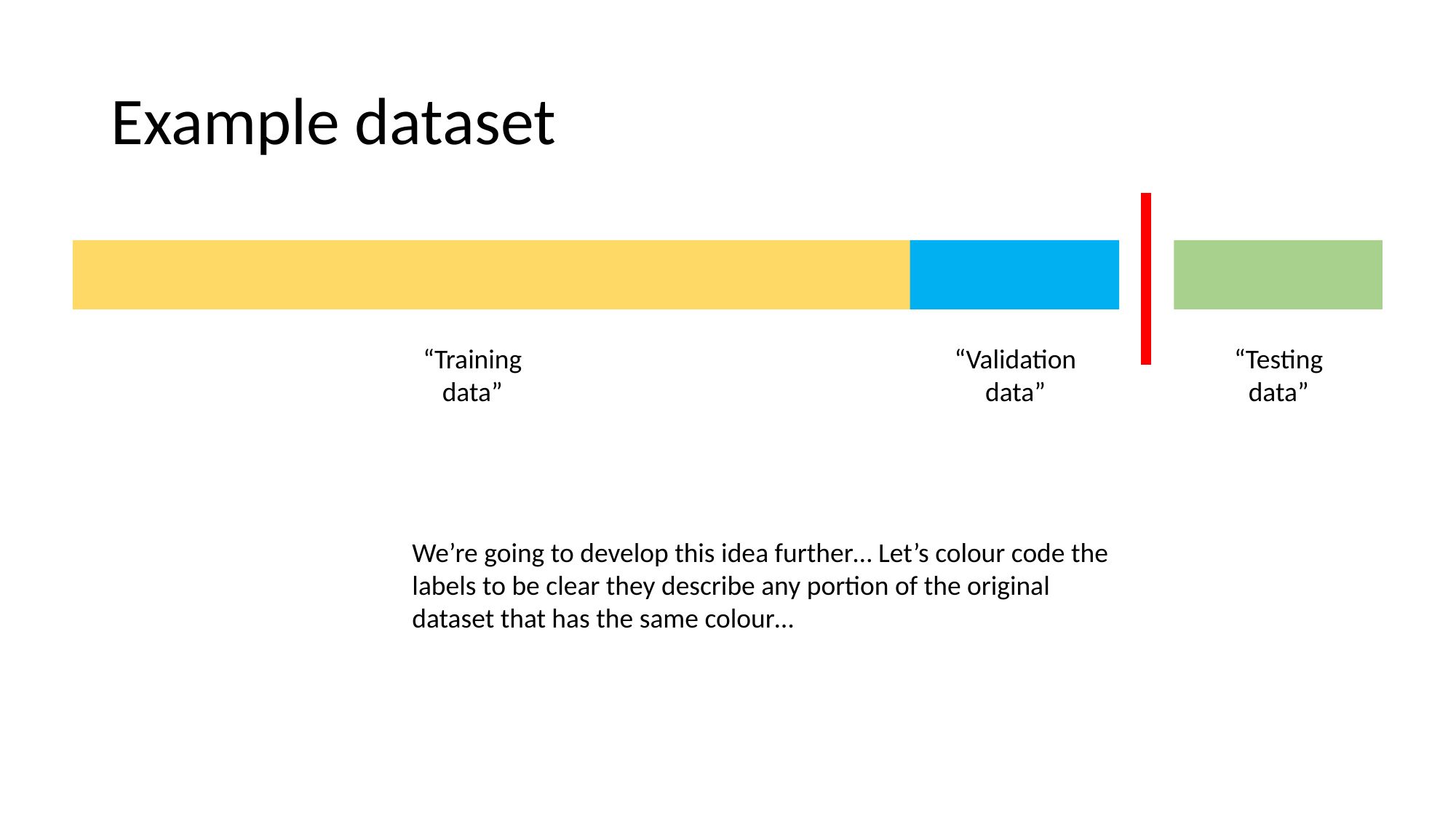

# Example dataset

“Training data”
“Validation data”
“Testing data”
We’re going to develop this idea further… Let’s colour code the labels to be clear they describe any portion of the original dataset that has the same colour…